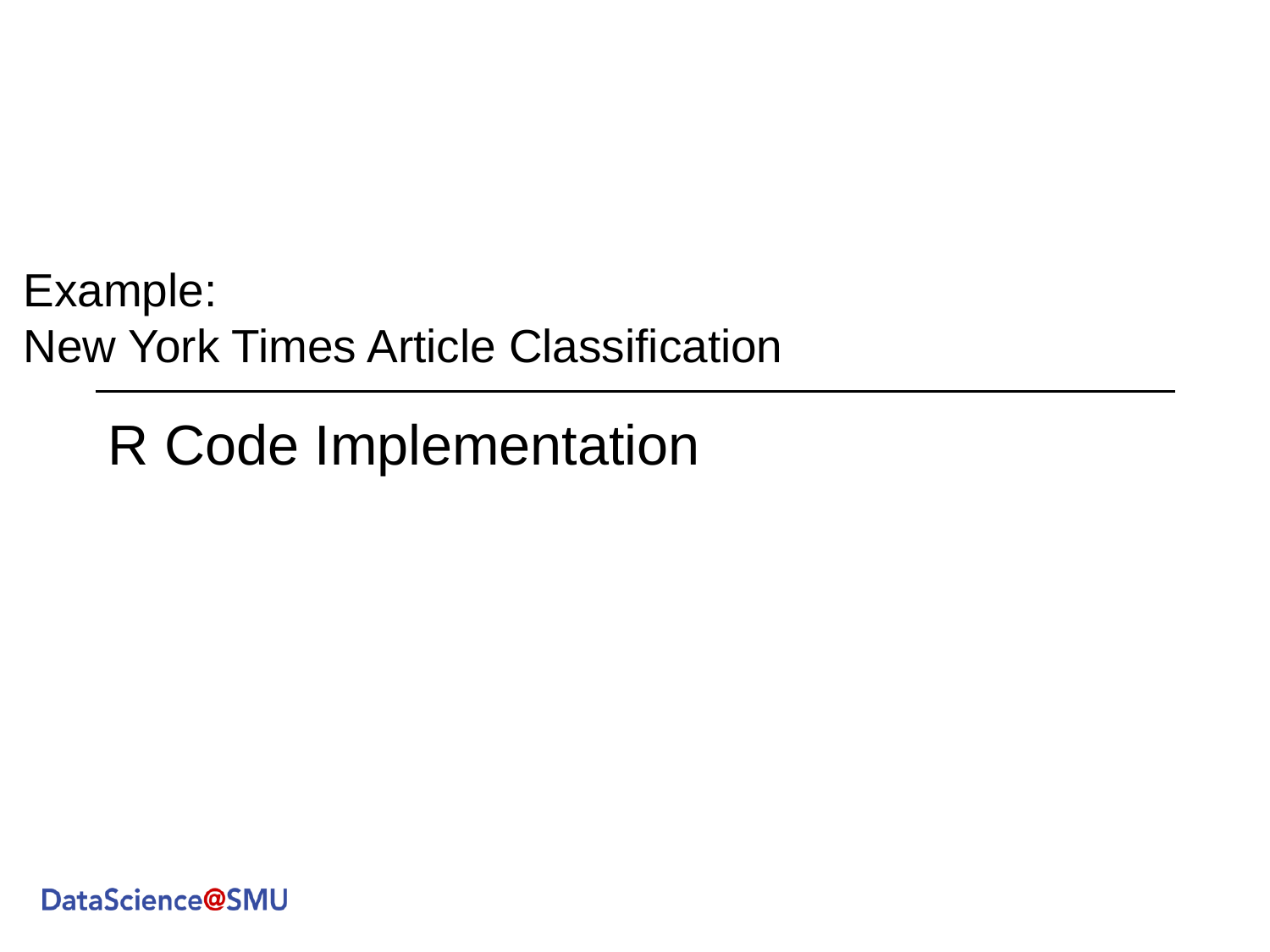

# Example: New York Times Article Classification
R Code Implementation